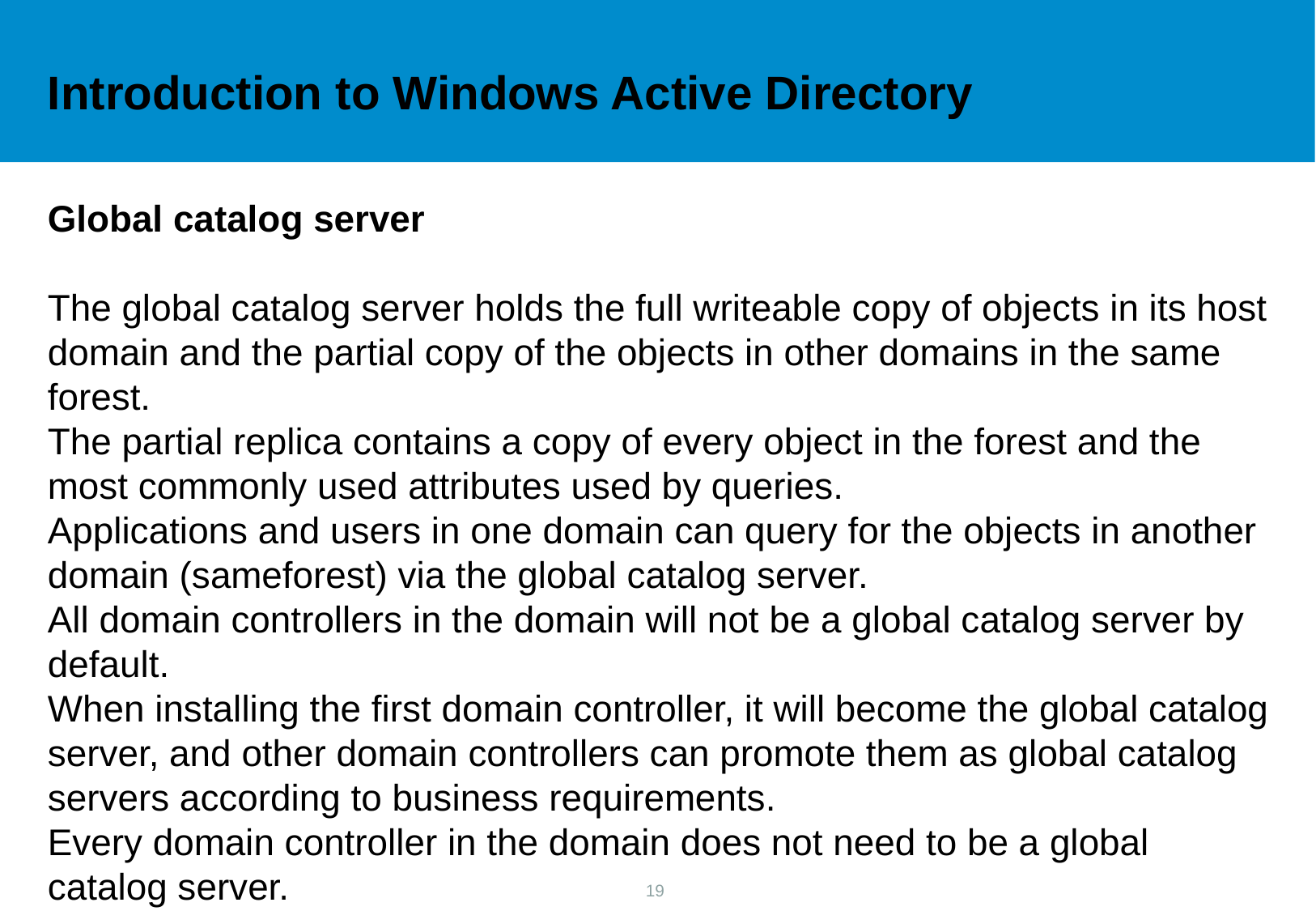

Introduction to Windows Active Directory
Global catalog server

The global catalog server holds the full writeable copy of objects in its host domain and the partial copy of the objects in other domains in the same forest.
The partial replica contains a copy of every object in the forest and the most commonly used attributes used by queries.
Applications and users in one domain can query for the objects in another domain (sameforest) via the global catalog server.
All domain controllers in the domain will not be a global catalog server by default.
When installing the first domain controller, it will become the global catalog server, and other domain controllers can promote them as global catalog
servers according to business requirements.
Every domain controller in the domain does not need to be a global catalog server.